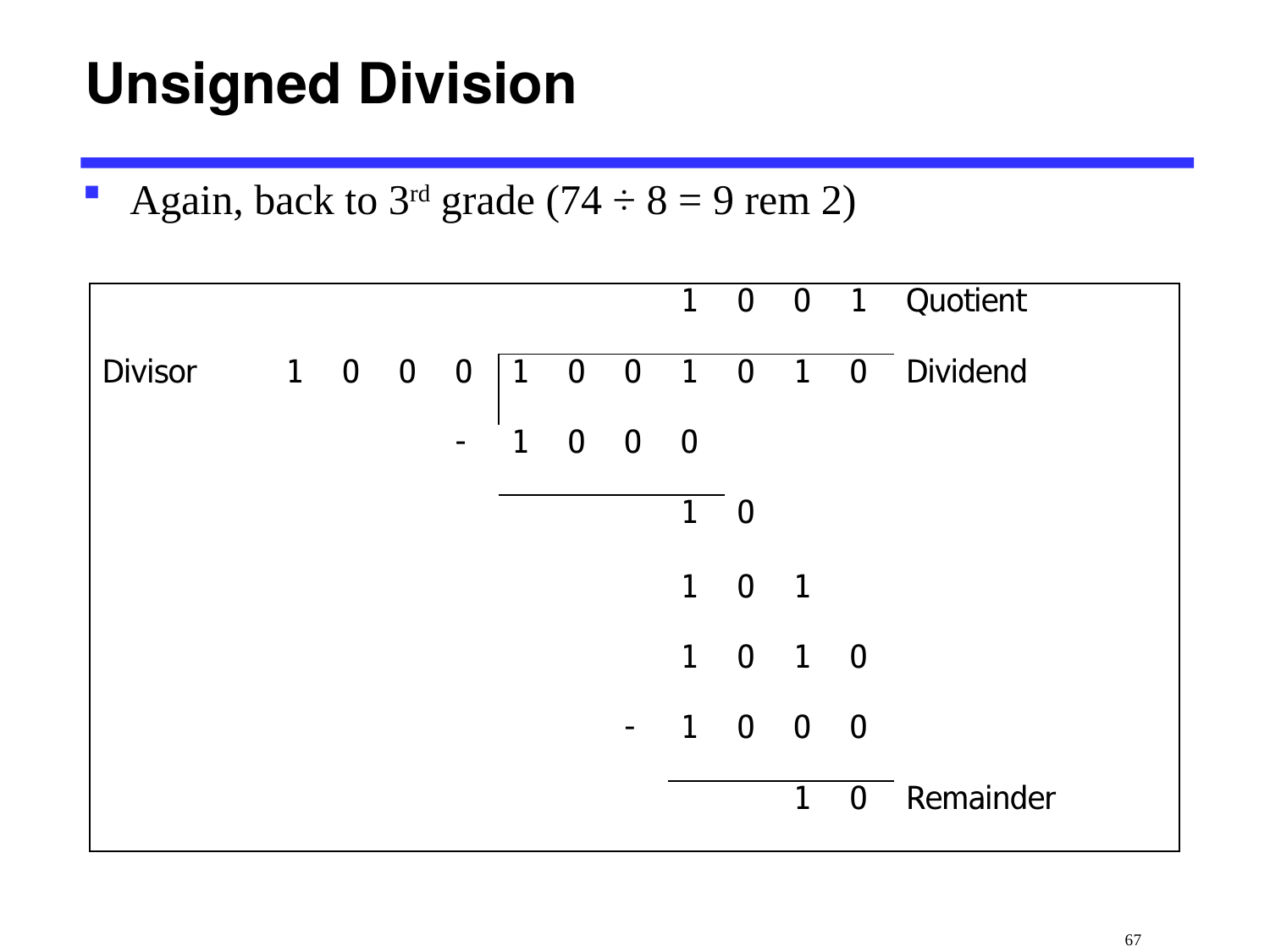

# Unsigned Division
Again, back to 3rd grade (74 ÷ 8 = 9 rem 2)
|  |  |  |  |  |  |  |  | 1 | 0 | 0 | 1 | Quotient |
| --- | --- | --- | --- | --- | --- | --- | --- | --- | --- | --- | --- | --- |
| Divisor | 1 | 0 | 0 | 0 | 1 | 0 | 0 | 1 | 0 | 1 | 0 | Dividend |
|  |  |  |  | - | 1 | 0 | 0 | 0 |  |  |  |  |
|  |  |  |  |  |  |  |  | 1 | 0 |  |  |  |
|  |  |  |  |  |  |  |  | 1 | 0 | 1 |  |  |
|  |  |  |  |  |  |  |  | 1 | 0 | 1 | 0 |  |
|  |  |  |  |  |  |  | - | 1 | 0 | 0 | 0 |  |
|  |  |  |  |  |  |  |  |  |  | 1 | 0 | Remainder |
                           67